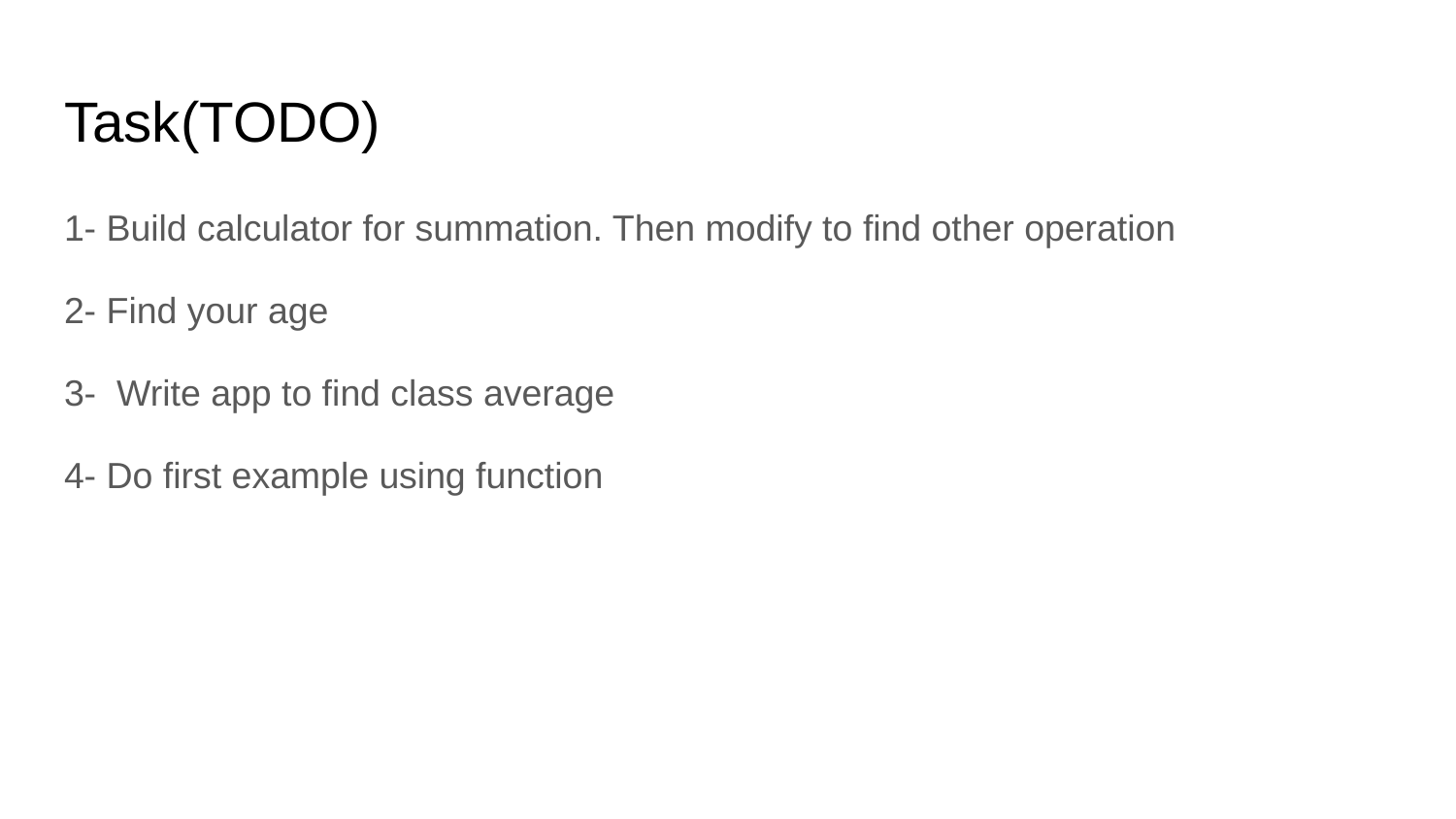

# Task(TODO)
1- Build calculator for summation. Then modify to find other operation
2- Find your age
3-  Write app to find class average
4- Do first example using function